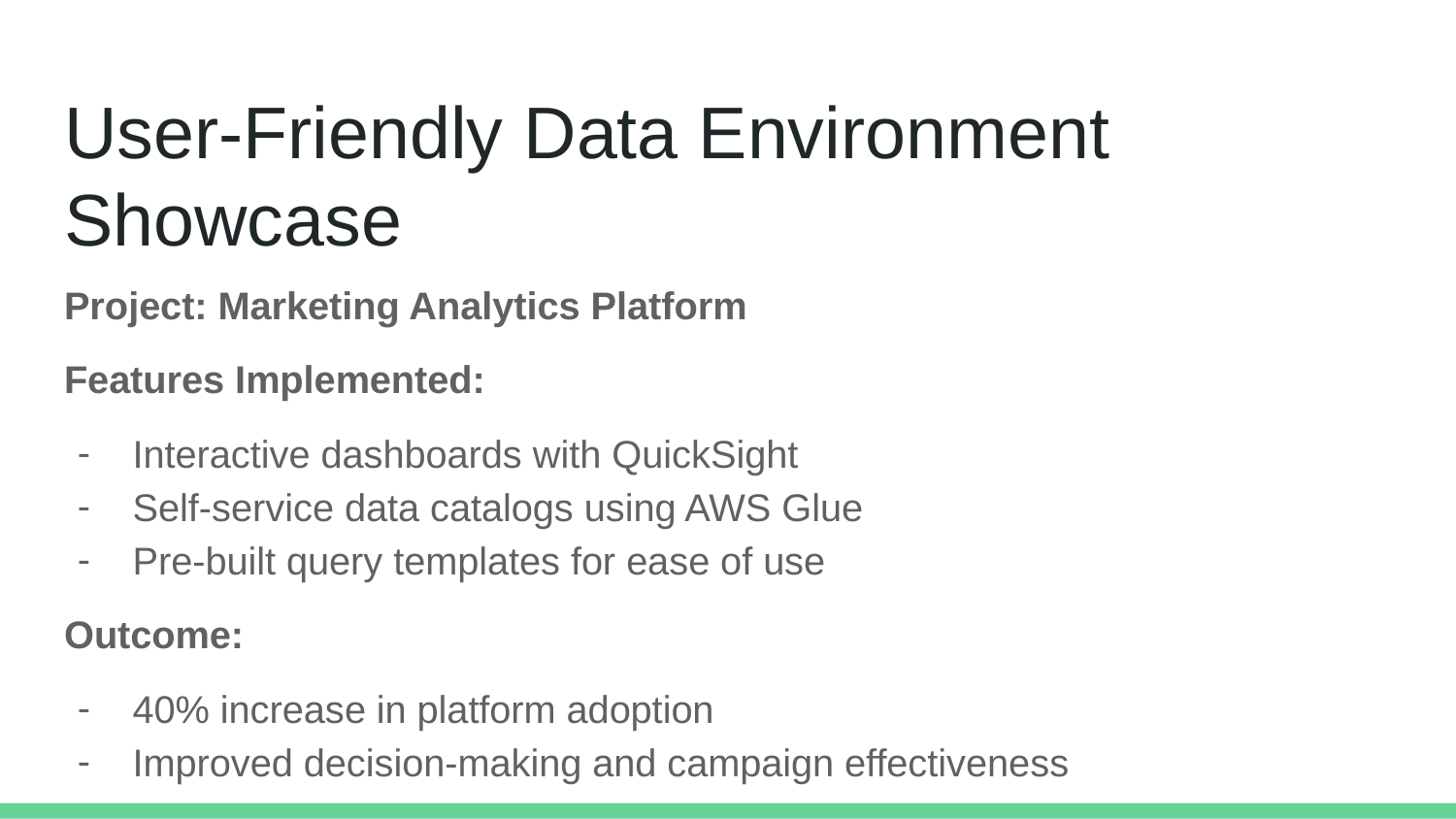

# User-Friendly Data Environment Showcase
Project: Marketing Analytics Platform
Features Implemented:
Interactive dashboards with QuickSight
Self-service data catalogs using AWS Glue
Pre-built query templates for ease of use
Outcome:
40% increase in platform adoption
Improved decision-making and campaign effectiveness